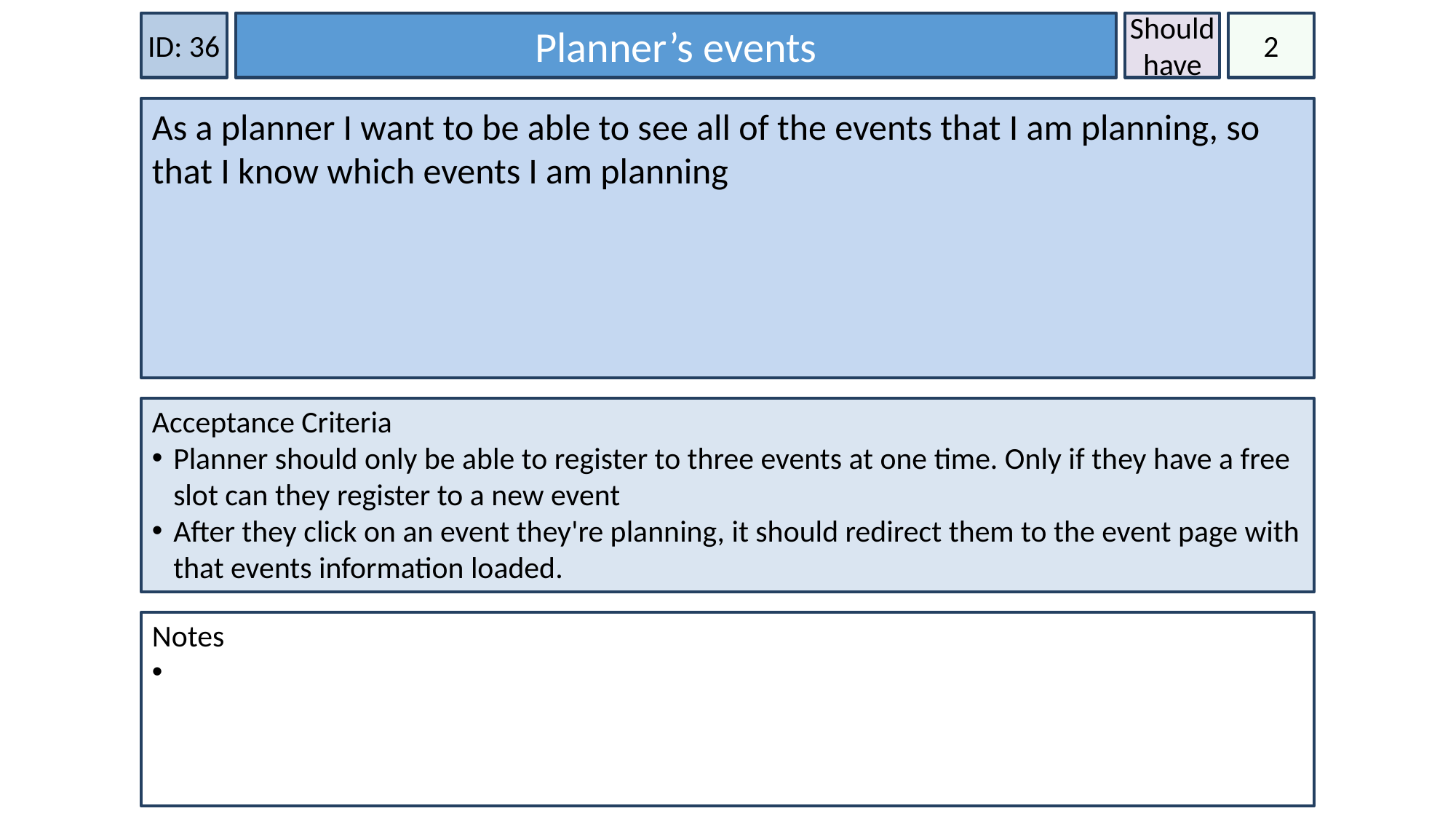

ID: 36
Planner’s events
Should have
2
As a planner I want to be able to see all of the events that I am planning, so that I know which events I am planning
Acceptance Criteria
Planner should only be able to register to three events at one time. Only if they have a free slot can they register to a new event
After they click on an event they're planning, it should redirect them to the event page with that events information loaded.
Notes